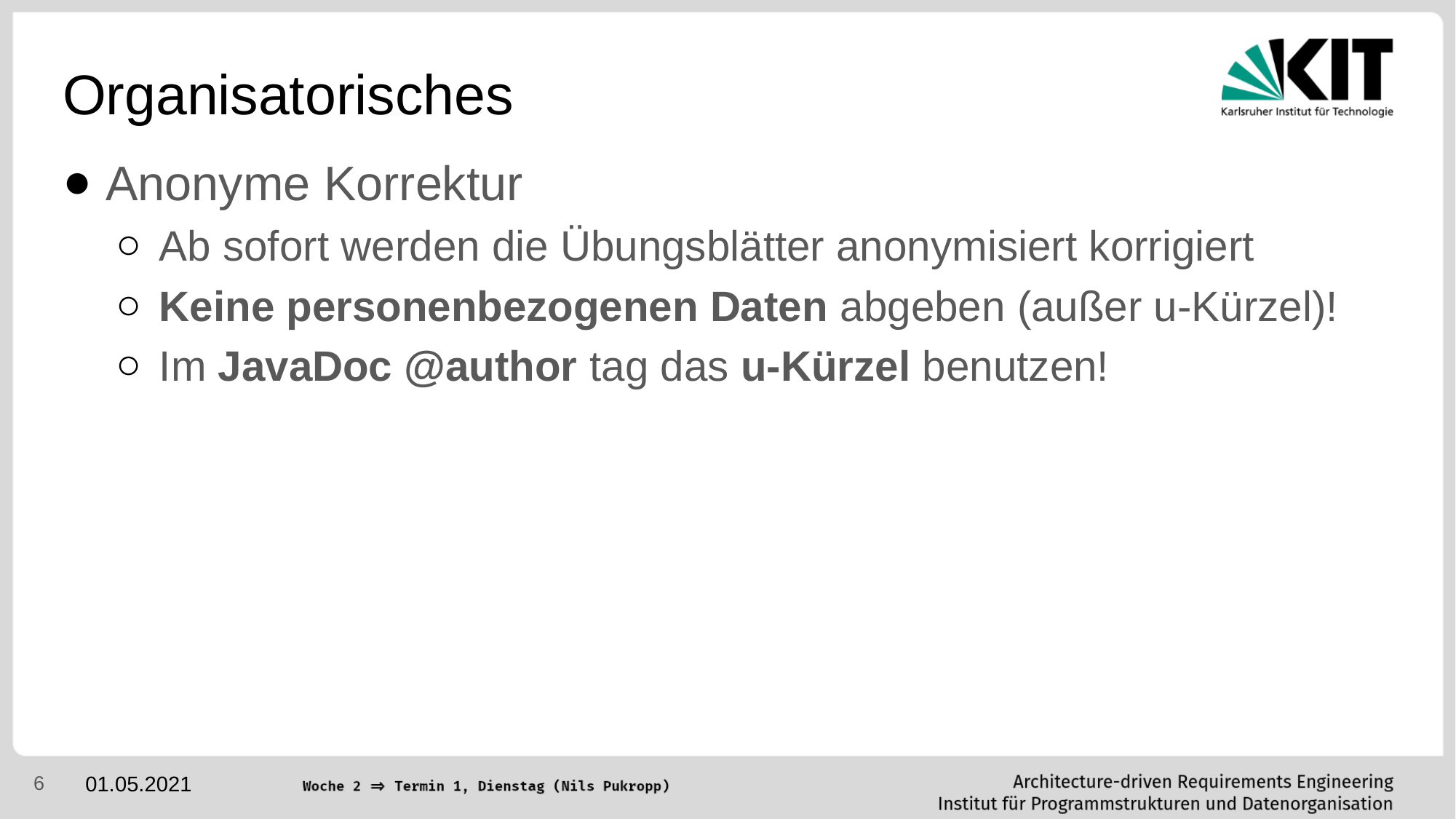

# Organisatorisches
Anonyme Korrektur
Ab sofort werden die Übungsblätter anonymisiert korrigiert
Keine personenbezogenen Daten abgeben (außer u-Kürzel)!
Im JavaDoc @author tag das u-Kürzel benutzen!
6
01.05.2021